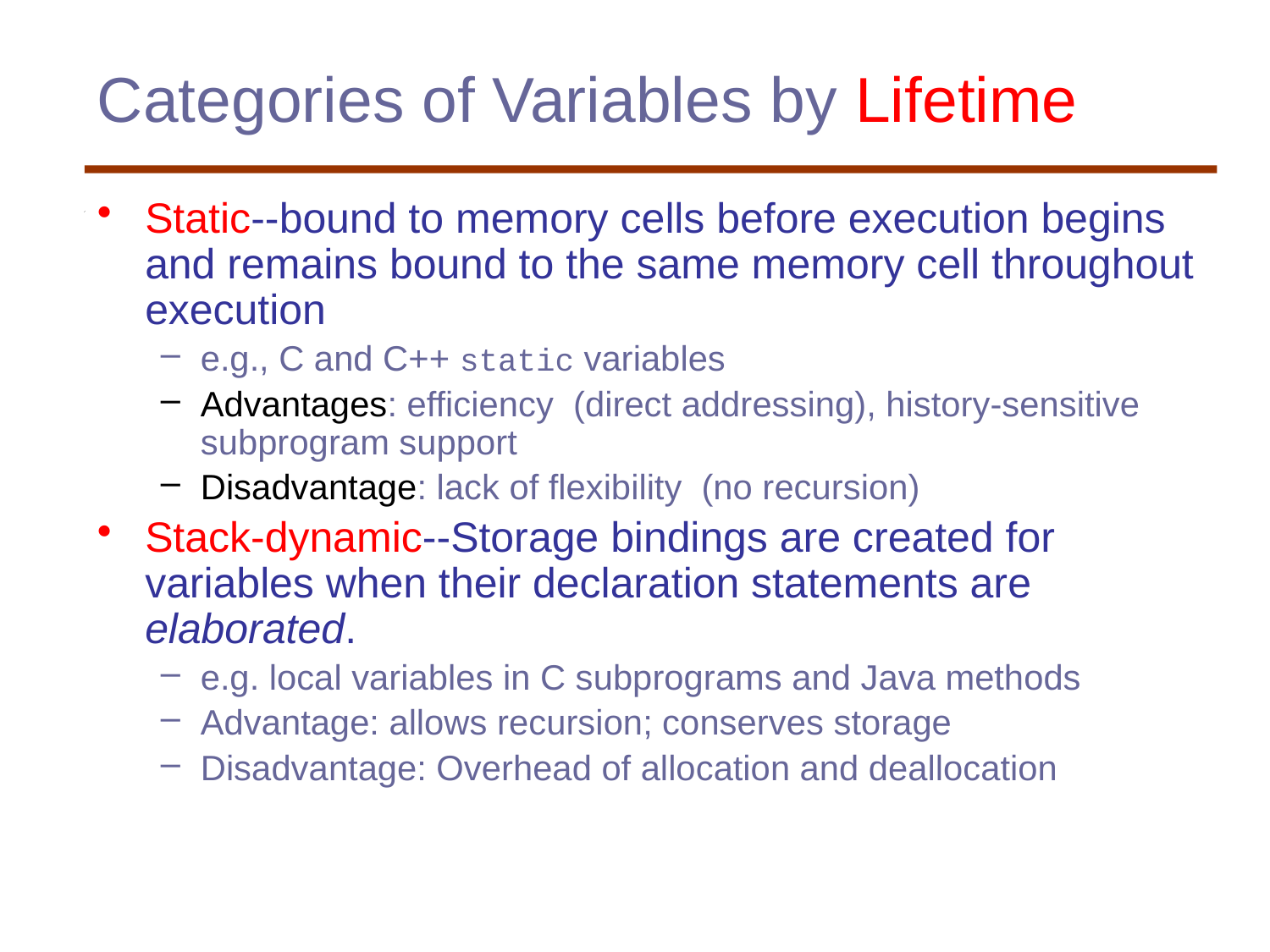

# Categories of Variables by Lifetime
Static--bound to memory cells before execution begins and remains bound to the same memory cell throughout execution
e.g., C and C++ static variables
Advantages: efficiency  (direct addressing), history-sensitive subprogram support
Disadvantage: lack of flexibility  (no recursion)
Stack-dynamic--Storage bindings are created for variables when their declaration statements are elaborated.
e.g. local variables in C subprograms and Java methods
Advantage: allows recursion; conserves storage
Disadvantage: Overhead of allocation and deallocation